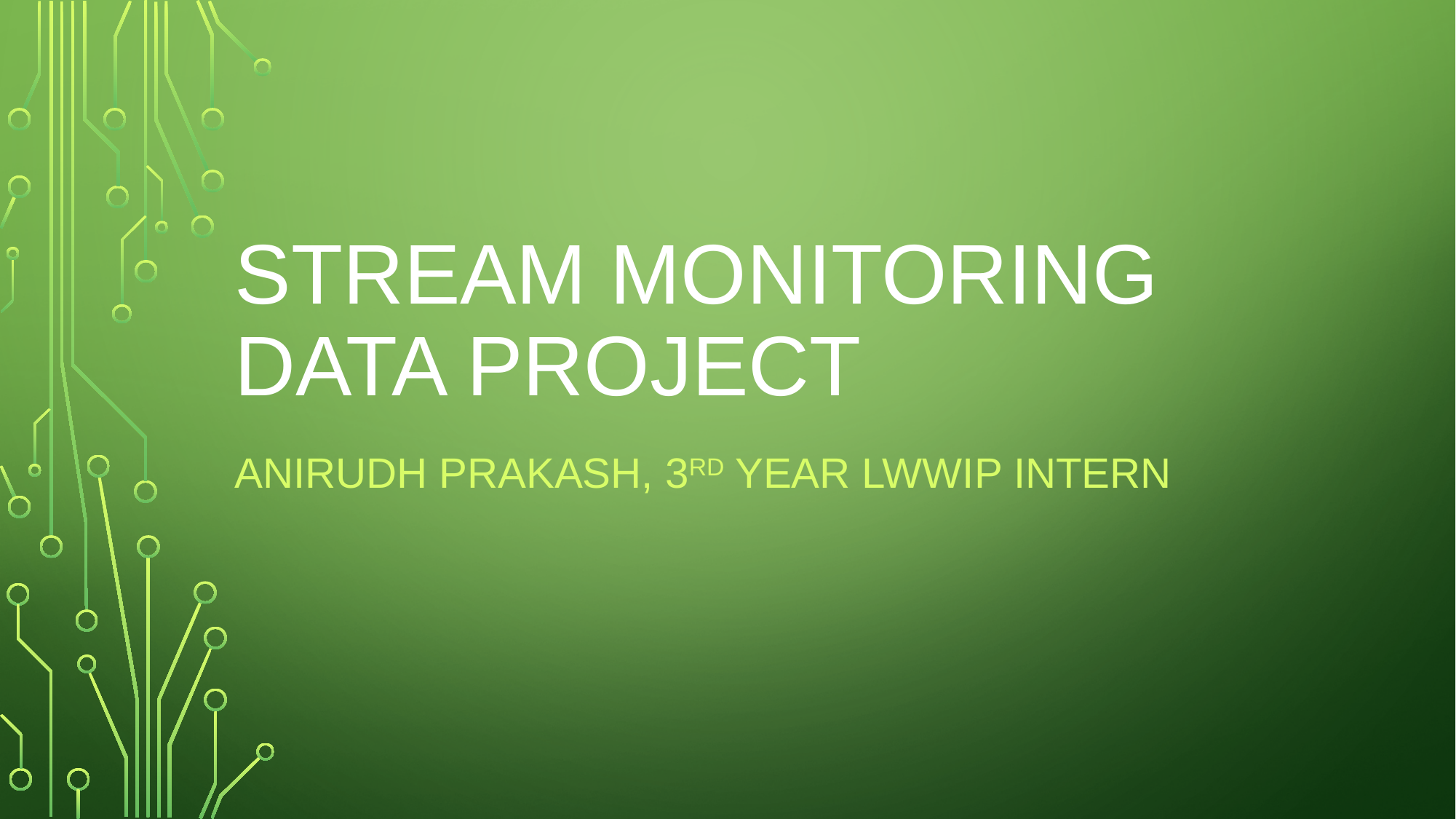

# Stream Monitoring Data Project
Anirudh Prakash, 3rd Year LWWIP Intern